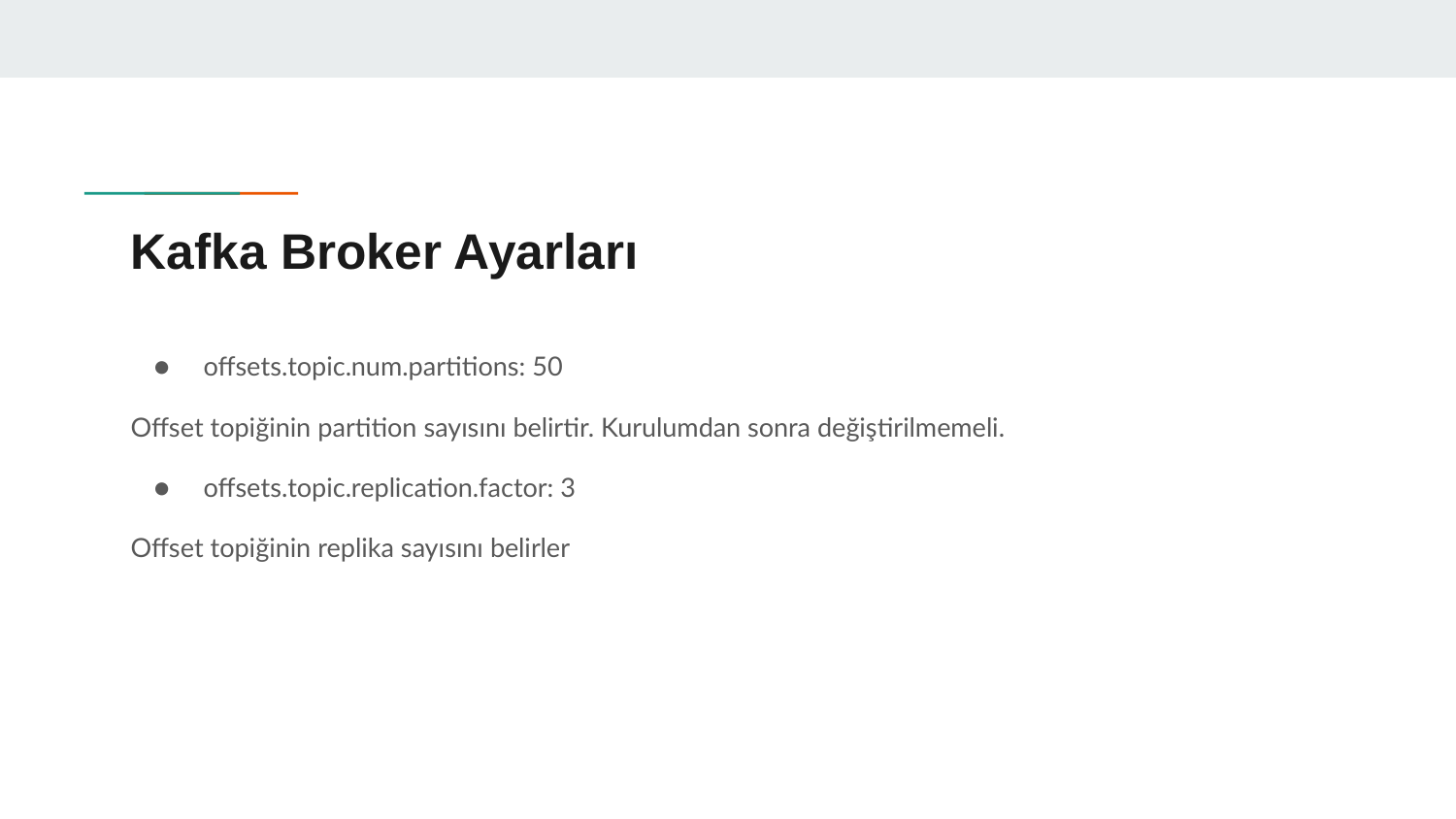

# Kafka Broker Ayarları
offsets.topic.num.partitions: 50
Offset topiğinin partition sayısını belirtir. Kurulumdan sonra değiştirilmemeli.
offsets.topic.replication.factor: 3
Offset topiğinin replika sayısını belirler